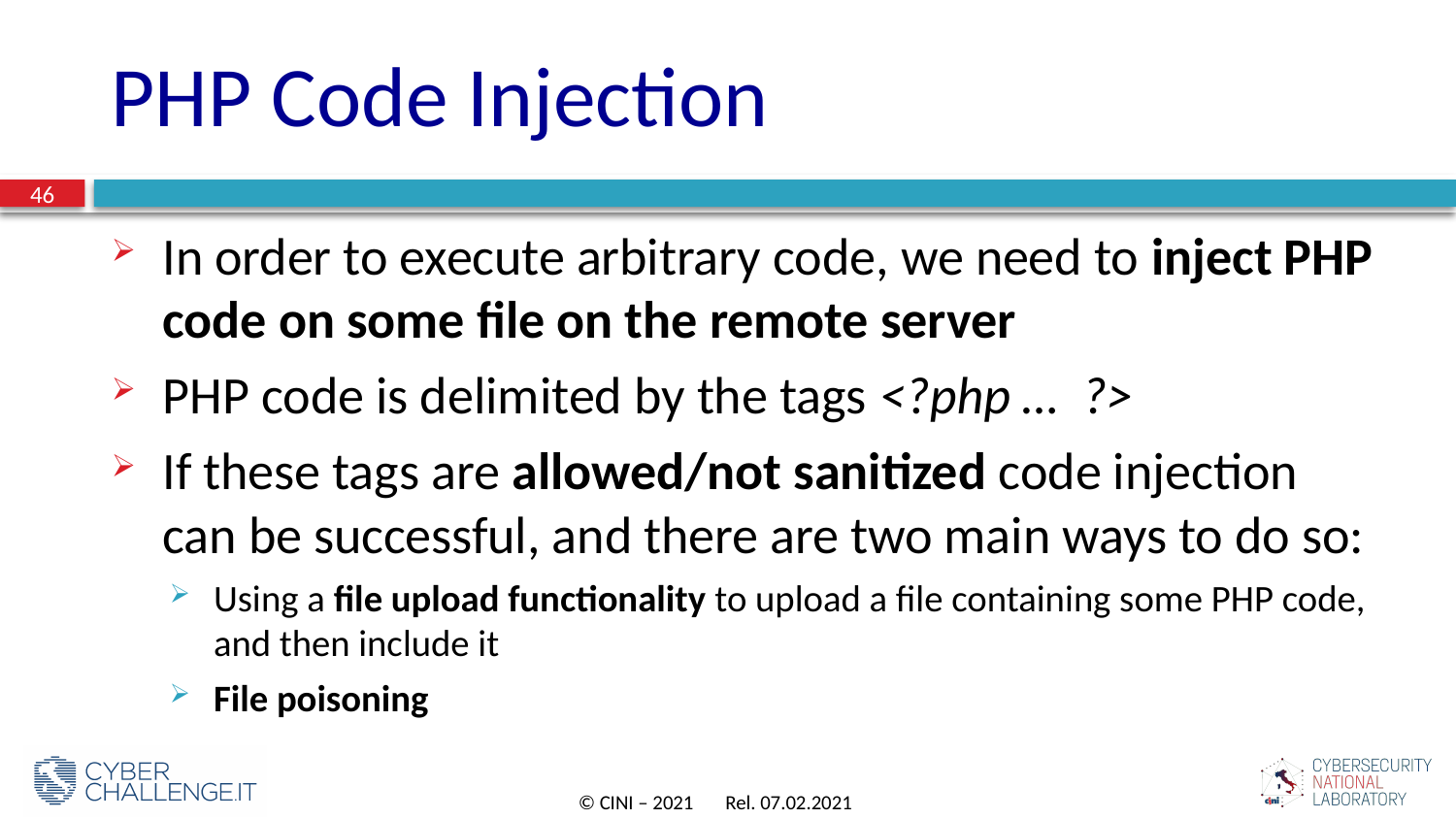

# PHP Code Injection
46
In order to execute arbitrary code, we need to inject PHP code on some file on the remote server
PHP code is delimited by the tags <?php …  ?>
If these tags are allowed/not sanitized code injection can be successful, and there are two main ways to do so:
Using a file upload functionality to upload a file containing some PHP code, and then include it
File poisoning